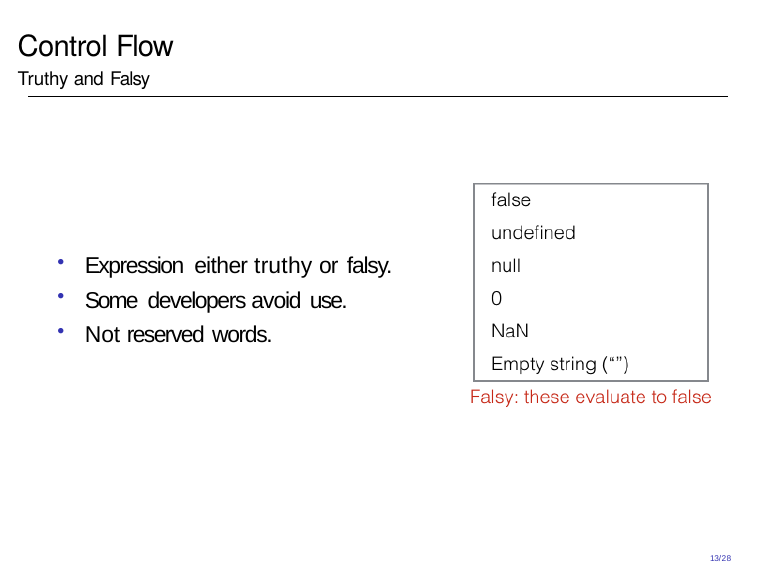

# Control Flow
Truthy and Falsy

Expression  either truthy or falsy.
Some  developers avoid use.
Not reserved words.
13/28